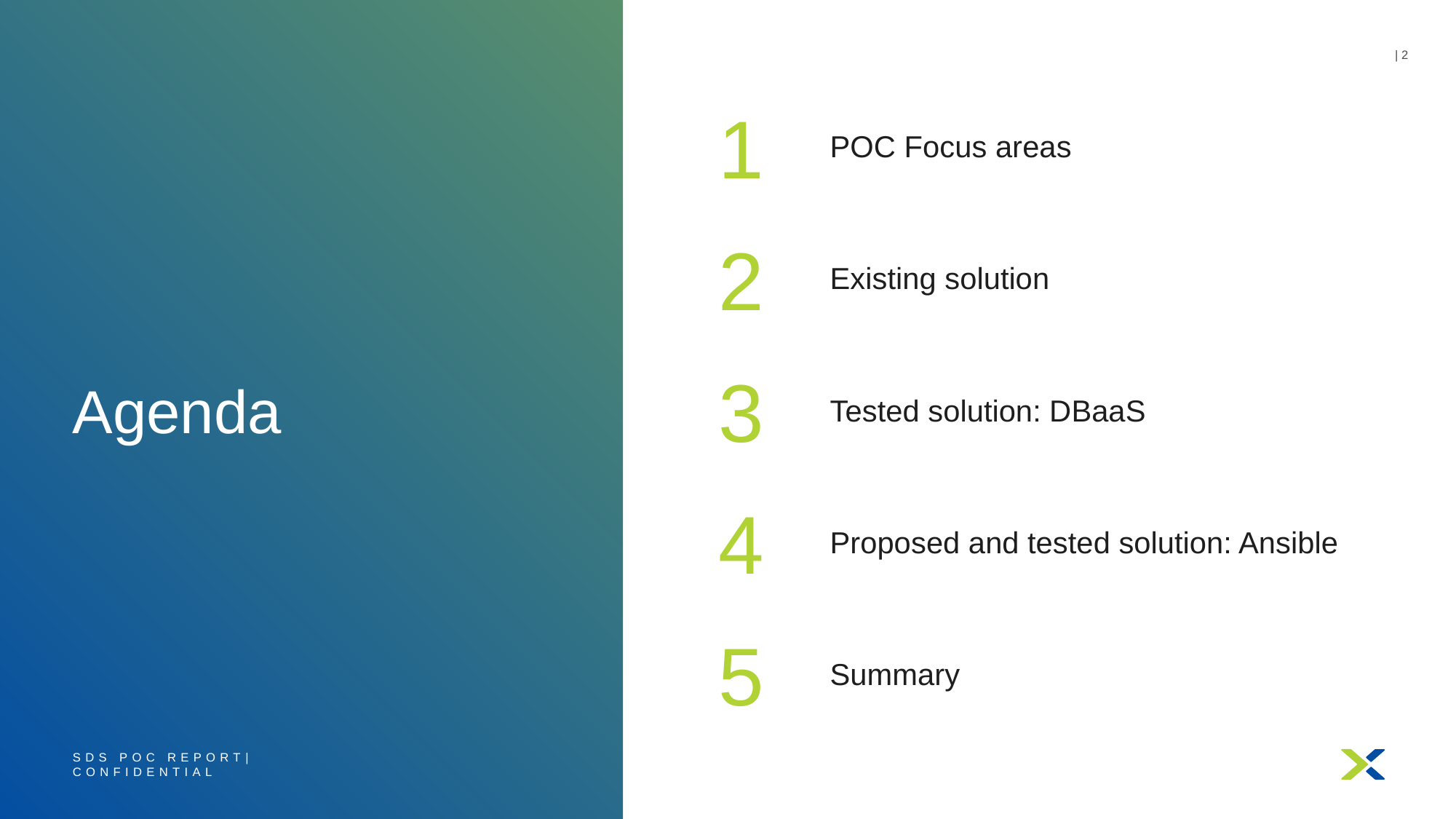

| 2
1
POC Focus areas
2
Existing solution
3
Tested solution: DBaaS
# Agenda
4
Proposed and tested solution: Ansible
5
Summary
SDS POC Report| Confidential